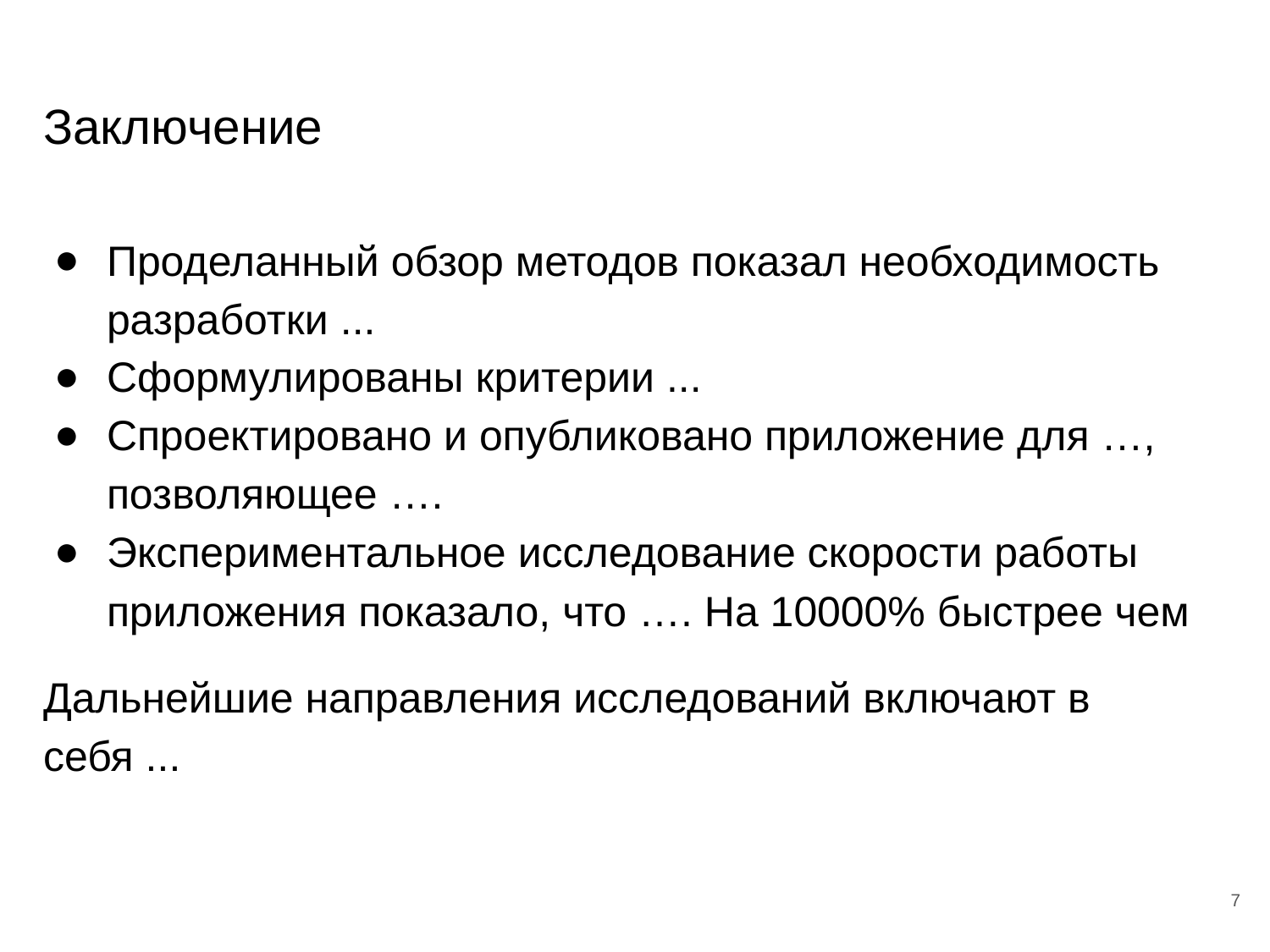

Заключение
Проделанный обзор методов показал необходимость разработки ...
Сформулированы критерии ...
Спроектировано и опубликовано приложение для …, позволяющее ….
Экспериментальное исследование скорости работы приложения показало, что …. На 10000% быстрее чем
Дальнейшие направления исследований включают в себя ...

7